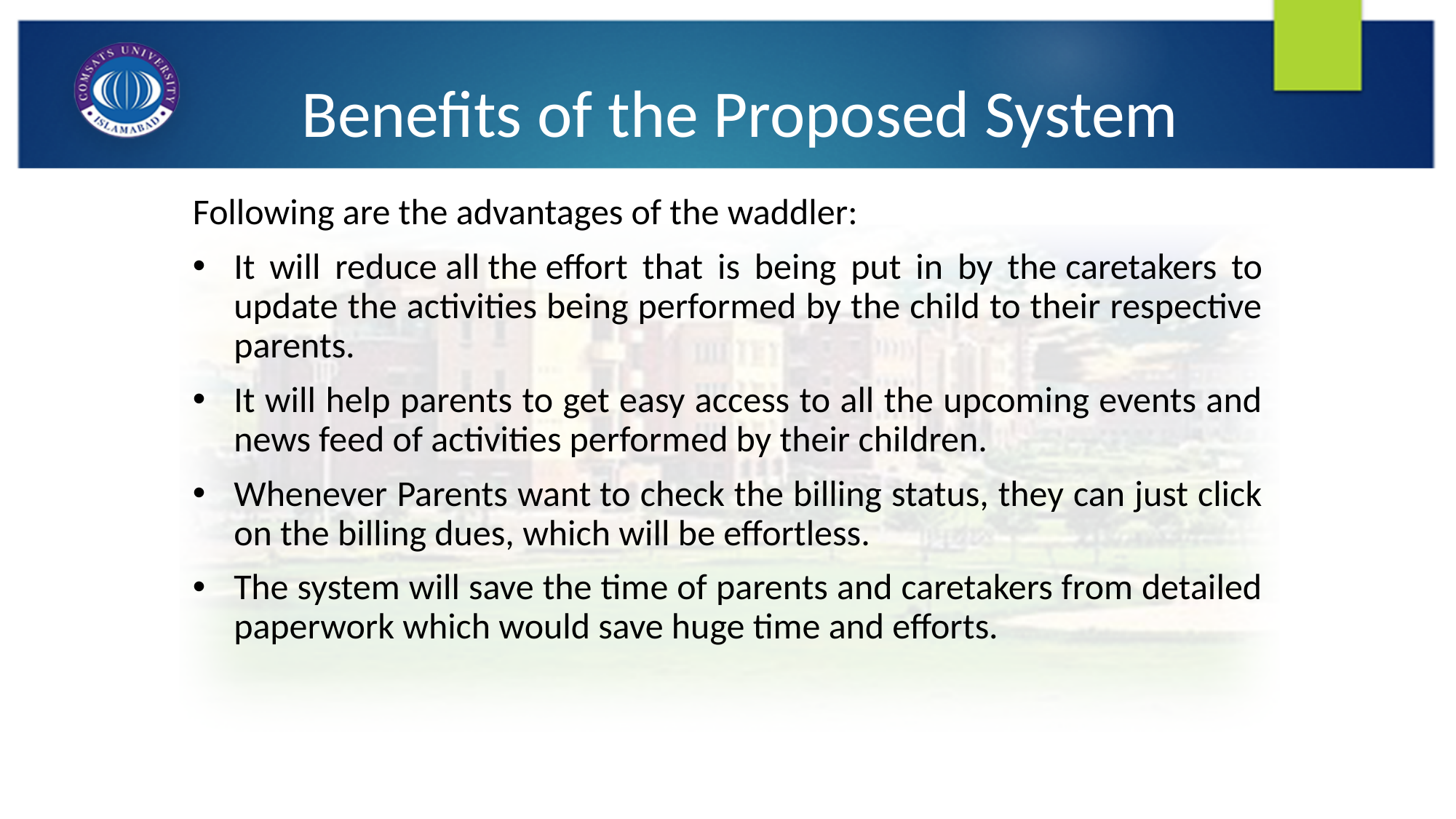

# Benefits of the Proposed System
Following are the advantages of the waddler:
It will reduce all the effort that is being put in by the caretakers to update the activities being performed by the child to their respective parents.
It will help parents to get easy access to all the upcoming events and news feed of activities performed by their children.
Whenever Parents want to check the billing status, they can just click on the billing dues, which will be effortless.
The system will save the time of parents and caretakers from detailed paperwork which would save huge time and efforts.